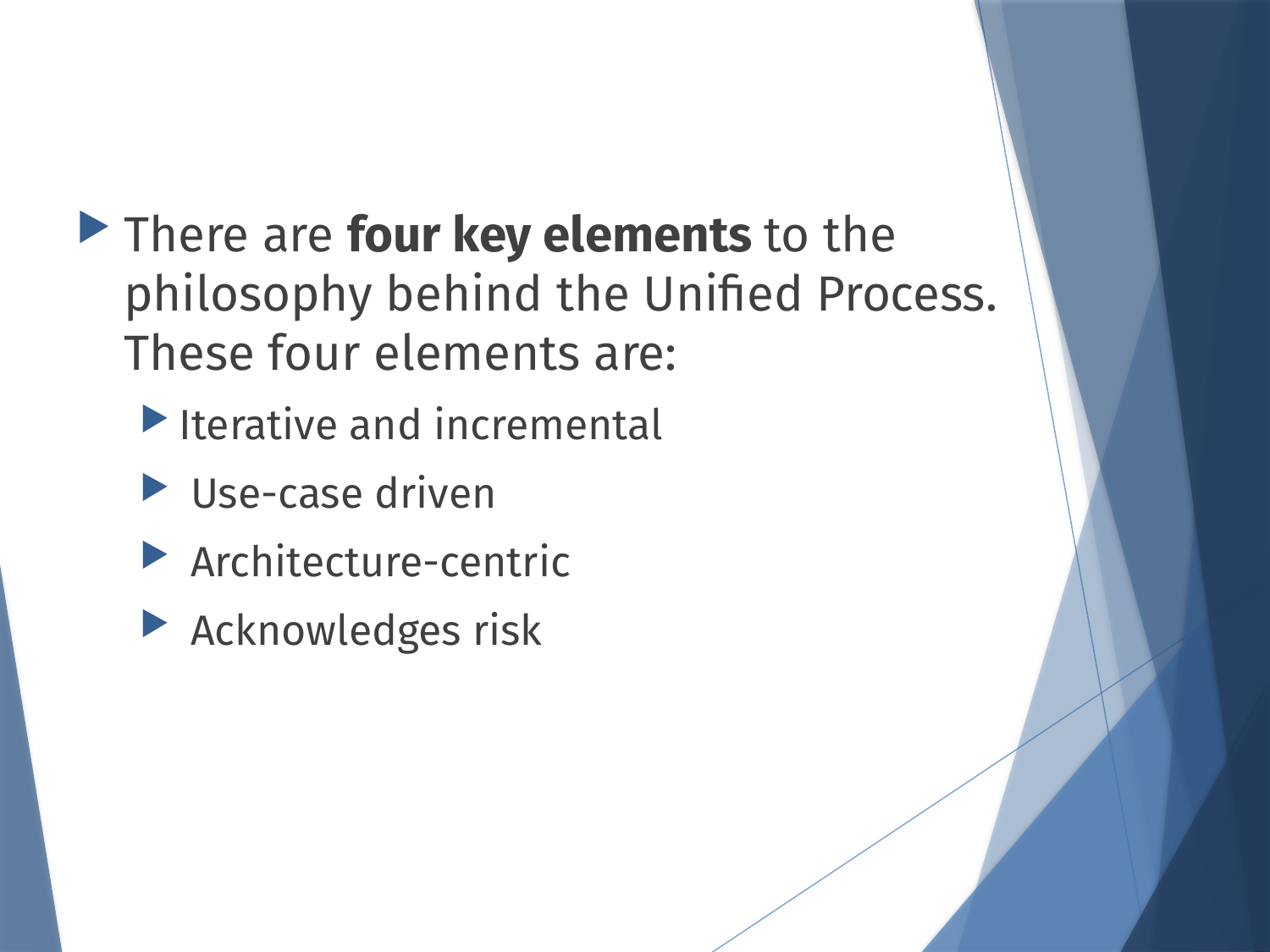

There are four key elements to the philosophy behind the Unified Process. These four elements are:
Iterative and incremental
 Use-case driven
 Architecture-centric
 Acknowledges risk